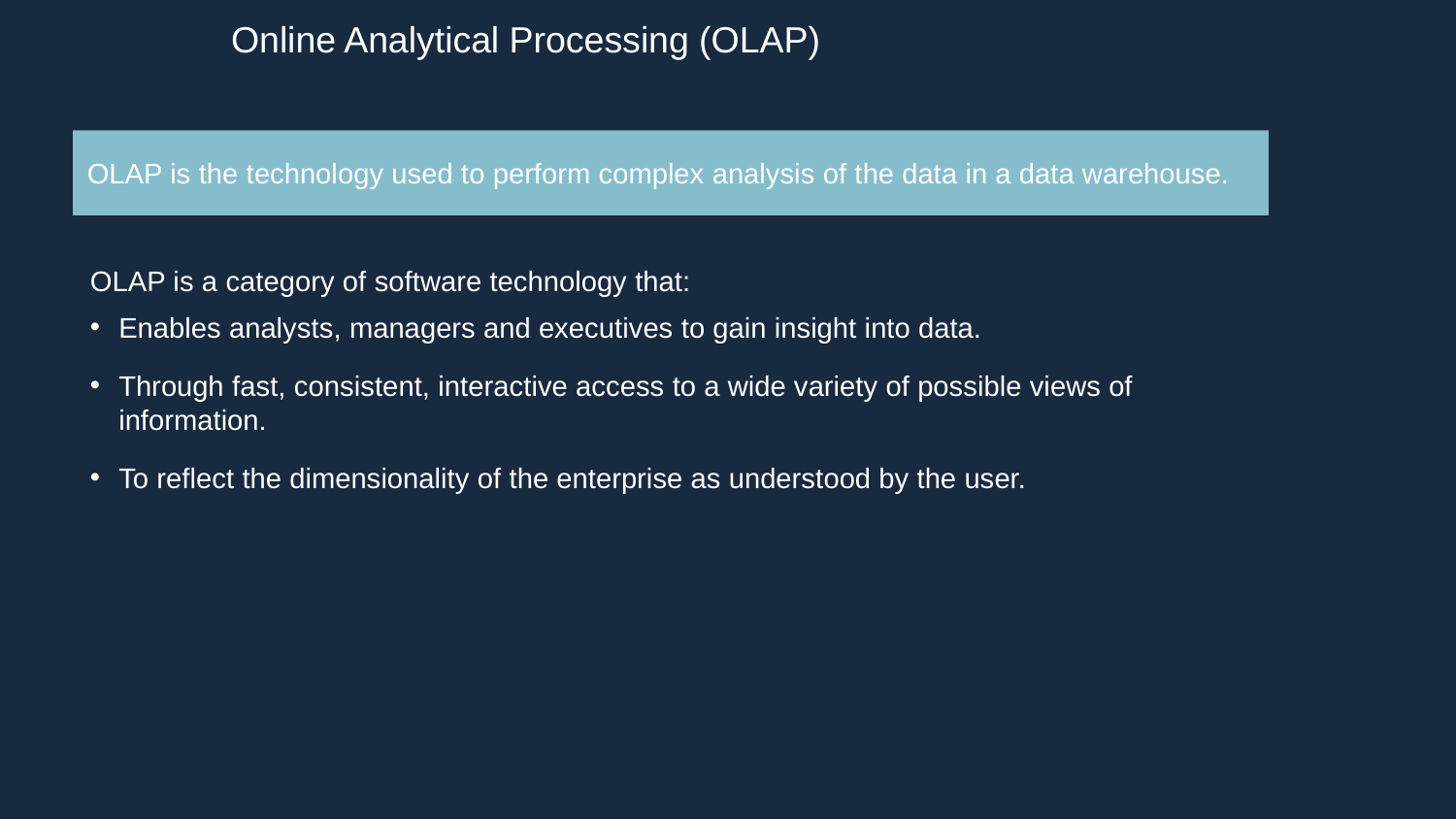

Online Analytical Processing (OLAP)
OLAP is the technology used to perform complex analysis of the data in a data warehouse.
OLAP is a category of software technology that:
Enables analysts, managers and executives to gain insight into data.
Through fast, consistent, interactive access to a wide variety of possible views of information.
To reflect the dimensionality of the enterprise as understood by the user.